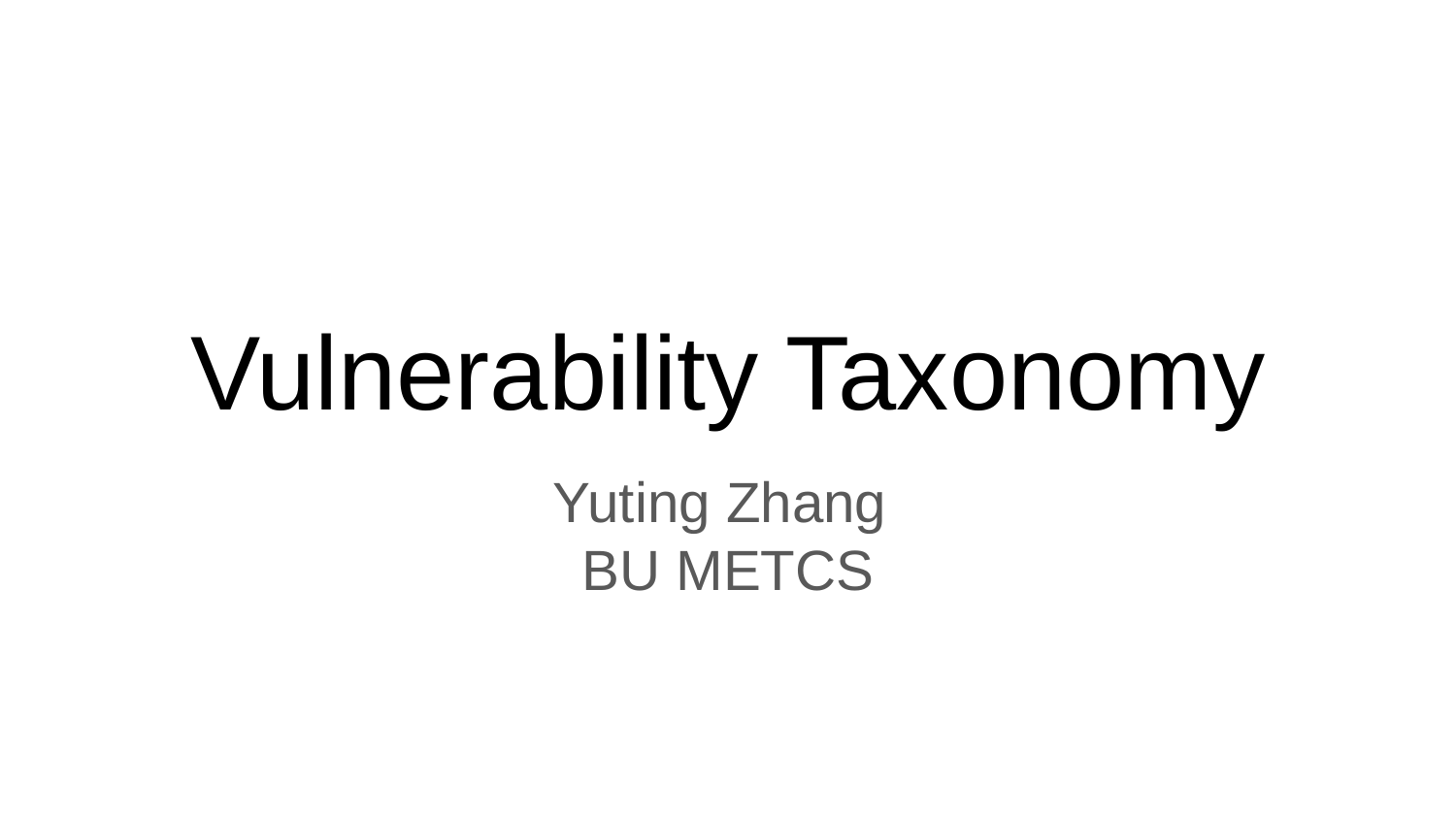

# Vulnerability Taxonomy
Yuting Zhang
BU METCS